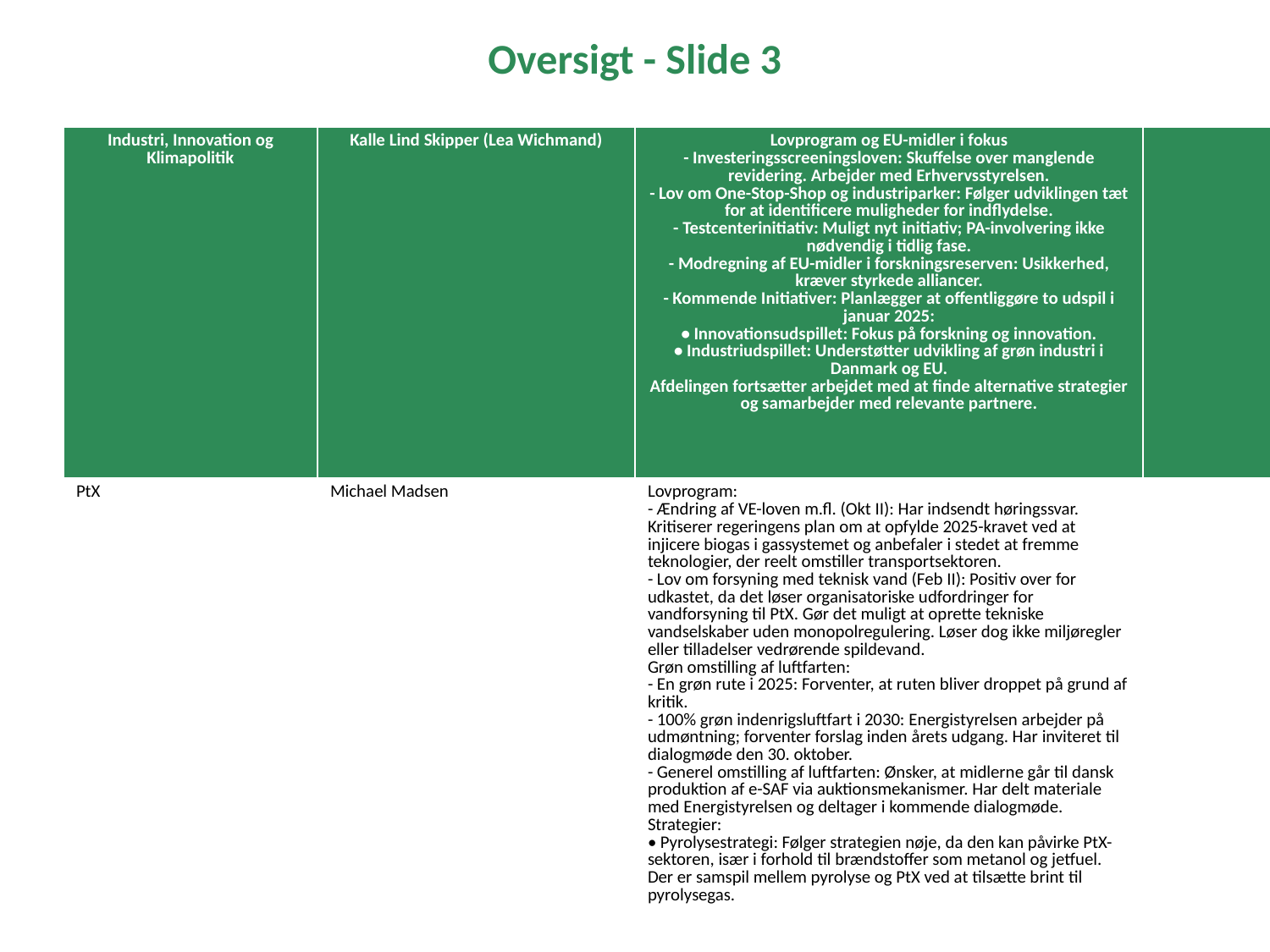

Oversigt - Slide 3
#
| Industri, Innovation og Klimapolitik | Kalle Lind Skipper (Lea Wichmand) | Lovprogram og EU-midler i fokus - Investeringsscreeningsloven: Skuffelse over manglende revidering. Arbejder med Erhvervsstyrelsen. - Lov om One-Stop-Shop og industriparker: Følger udviklingen tæt for at identificere muligheder for indflydelse. - Testcenterinitiativ: Muligt nyt initiativ; PA-involvering ikke nødvendig i tidlig fase. - Modregning af EU-midler i forskningsreserven: Usikkerhed, kræver styrkede alliancer. - Kommende Initiativer: Planlægger at offentliggøre to udspil i januar 2025: • Innovationsudspillet: Fokus på forskning og innovation. • Industriudspillet: Understøtter udvikling af grøn industri i Danmark og EU. Afdelingen fortsætter arbejdet med at finde alternative strategier og samarbejder med relevante partnere. |  |
| --- | --- | --- | --- |
| PtX | Michael Madsen | Lovprogram: - Ændring af VE-loven m.fl. (Okt II): Har indsendt høringssvar. Kritiserer regeringens plan om at opfylde 2025-kravet ved at injicere biogas i gassystemet og anbefaler i stedet at fremme teknologier, der reelt omstiller transportsektoren. - Lov om forsyning med teknisk vand (Feb II): Positiv over for udkastet, da det løser organisatoriske udfordringer for vandforsyning til PtX. Gør det muligt at oprette tekniske vandselskaber uden monopolregulering. Løser dog ikke miljøregler eller tilladelser vedrørende spildevand. Grøn omstilling af luftfarten: - En grøn rute i 2025: Forventer, at ruten bliver droppet på grund af kritik. - 100% grøn indenrigsluftfart i 2030: Energistyrelsen arbejder på udmøntning; forventer forslag inden årets udgang. Har inviteret til dialogmøde den 30. oktober. - Generel omstilling af luftfarten: Ønsker, at midlerne går til dansk produktion af e-SAF via auktionsmekanismer. Har delt materiale med Energistyrelsen og deltager i kommende dialogmøde. Strategier: • Pyrolysestrategi: Følger strategien nøje, da den kan påvirke PtX-sektoren, især i forhold til brændstoffer som metanol og jetfuel. Der er samspil mellem pyrolyse og PtX ved at tilsætte brint til pyrolysegas. |  |
| Netøkonomi | Julie Starostka & Nicolaj Jakobsen | Netøkonomi-initiativer - Realkreditsagen: En højaktuel og væsentlig sag for energibranchen. - NEKST for Elnet: Den endelige rapport forventes i december; fokus på transparens omkring netselskabernes nettilslutningstider. - Borgerenergifællesskaber: Ny tarifmetode på vej; kan gavne fællesskaber, der samarbejder godt med infrastrukturen. Mulige Politiske Interesser: - Foregribende Investeringer: Ønske om, at netselskaberne kan investere proaktivt via det grønne tillæg. - Indkøb af Grønt Nettab: Ønsker mulighed for at købe nettab via PPA'er fra dansk vedvarende energi. - Tariffer for Egenproducenter og Direkte Linjer: Ny tarifmetode forventes implementeret i foråret 2025. - Færdiggørelsen af det Grønne Tillæg: Uenighed med oplæg til bekendtgørelsen; overvejer offentlig opmærksomhed. - Tarifering af Batterier: Arbejder på at imødegå kritik og fremhæve nye metoder på vej. - Geografiske Tilslutningsbidrag: Metoden afventer godkendelse; vil reducere omkostninger i områder med høj produktion. EU-regulering: Diskussioner om ny regulering af netselskabernes tilslutningsbidrag; ønsker at bevare den danske model. |  |